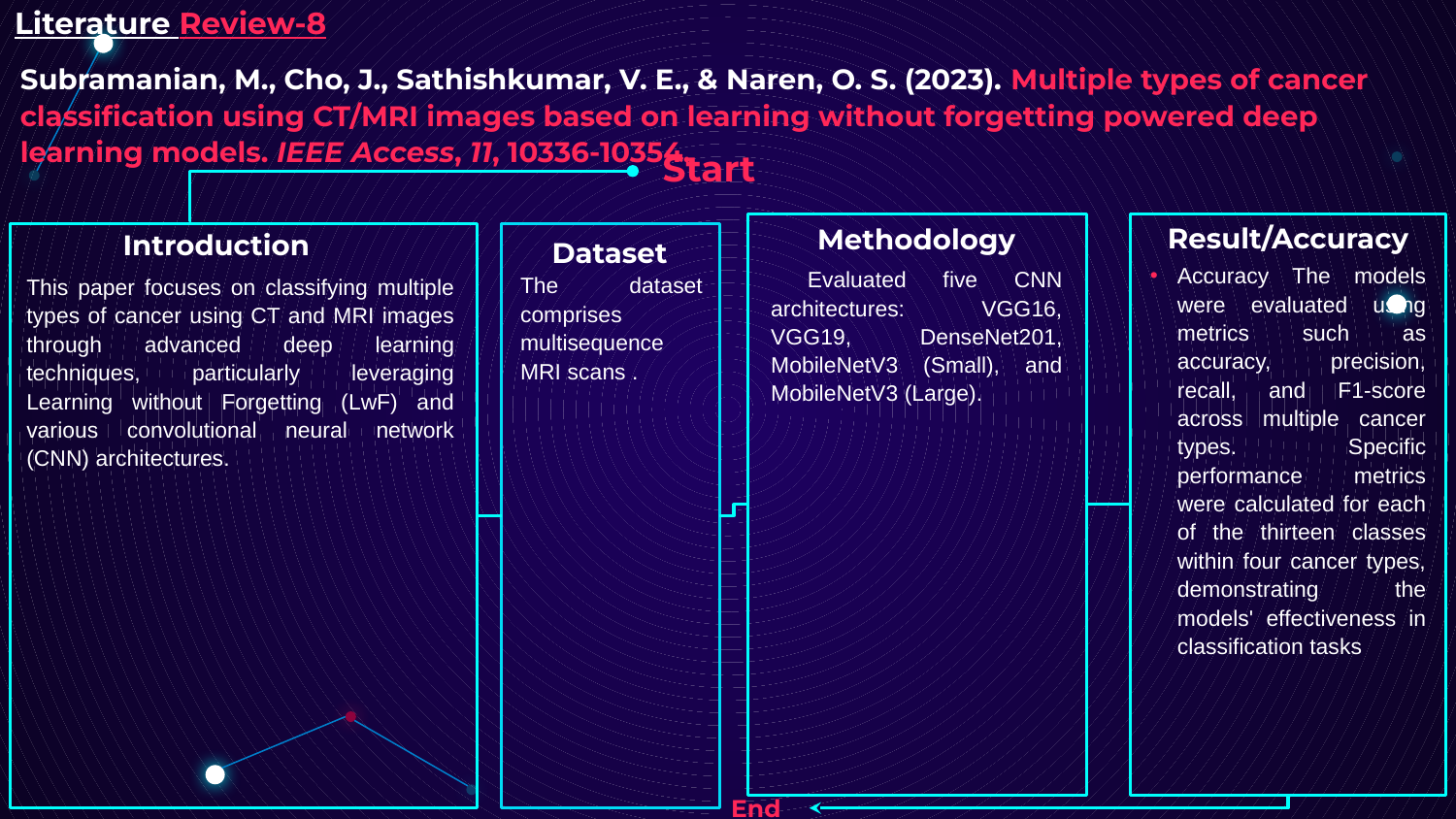

# Literature Review-8
Subramanian, M., Cho, J., Sathishkumar, V. E., & Naren, O. S. (2023). Multiple types of cancer classification using CT/MRI images based on learning without forgetting powered deep learning models. IEEE Access, 11, 10336-10354.
Start
Introduction

Result/Accuracy

Methodology
Dataset
Accuracy The models were evaluated using metrics such as accuracy, precision, recall, and F1-score across multiple cancer types. Specific performance metrics were calculated for each of the thirteen classes within four cancer types, demonstrating the models' effectiveness in classification tasks
 Evaluated five CNN architectures: VGG16, VGG19, DenseNet201, MobileNetV3 (Small), and MobileNetV3 (Large).
The dataset comprises multisequence MRI scans .
This paper focuses on classifying multiple types of cancer using CT and MRI images through advanced deep learning techniques, particularly leveraging Learning without Forgetting (LwF) and various convolutional neural network (CNN) architectures.

End